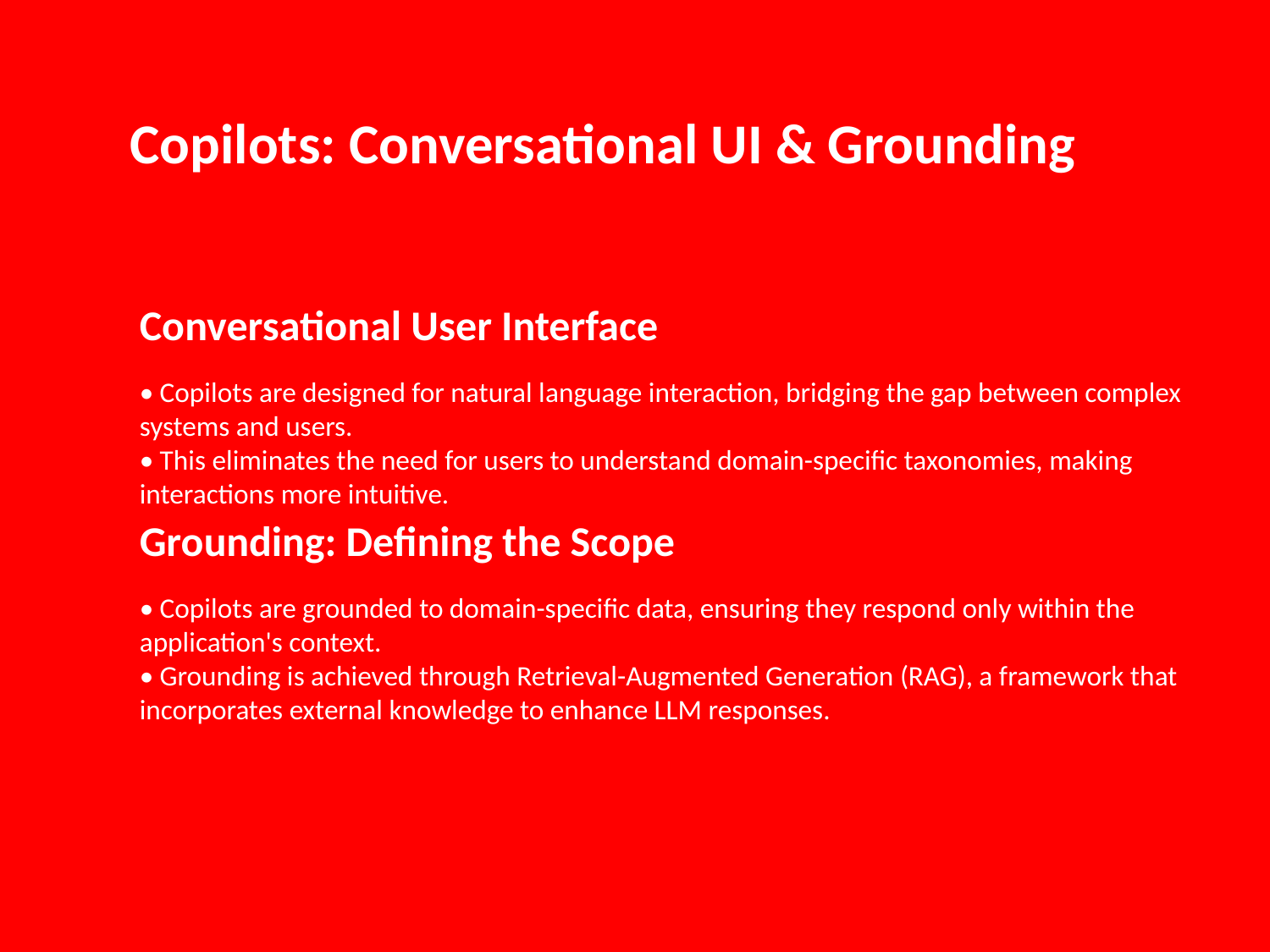

Copilots: Conversational UI & Grounding

Conversational User Interface

• Copilots are designed for natural language interaction, bridging the gap between complex systems and users.
• This eliminates the need for users to understand domain-specific taxonomies, making interactions more intuitive.

Grounding: Defining the Scope

• Copilots are grounded to domain-specific data, ensuring they respond only within the application's context.
• Grounding is achieved through Retrieval-Augmented Generation (RAG), a framework that incorporates external knowledge to enhance LLM responses.

Slide 5